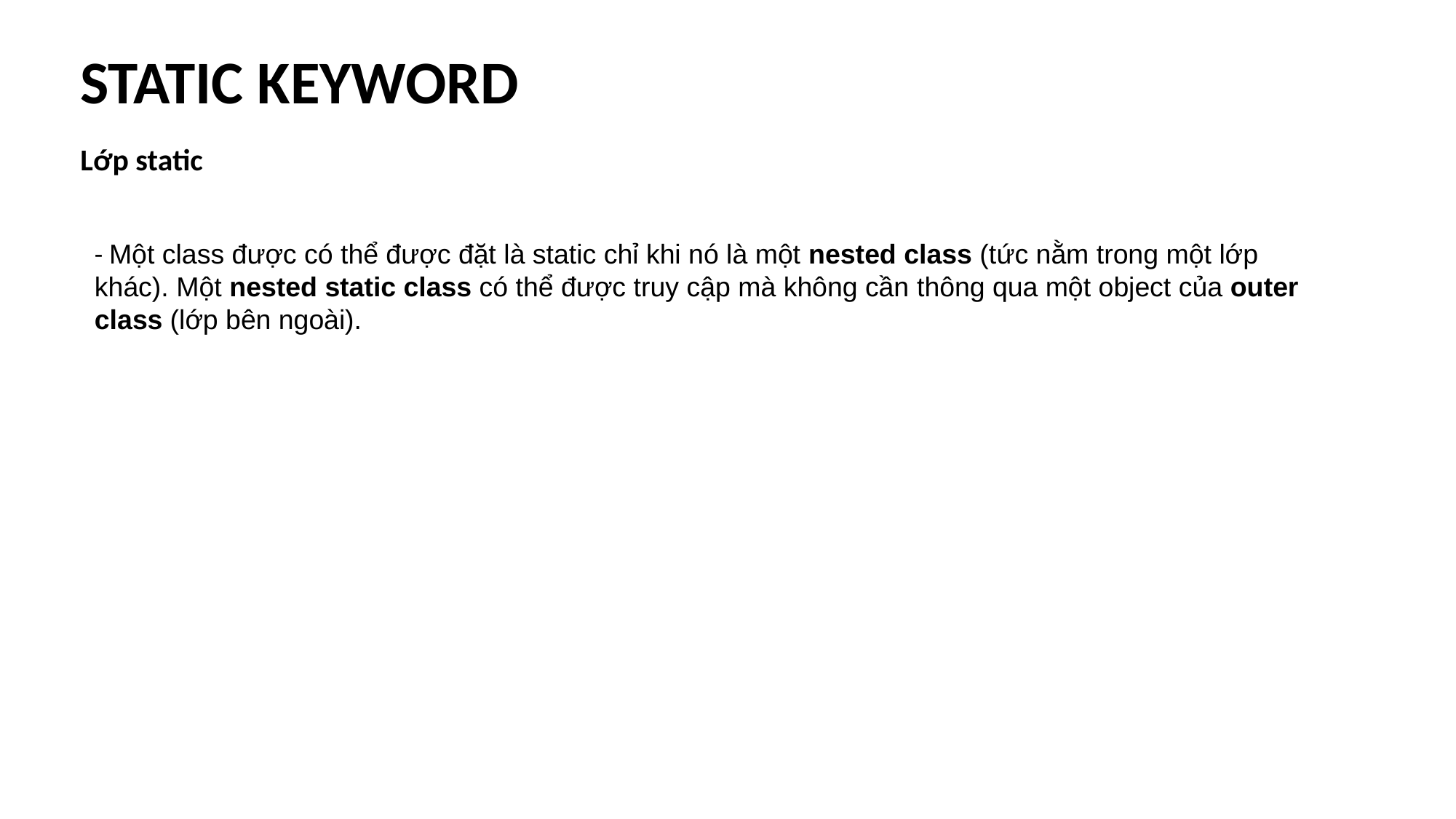

STATIC KEYWORD
Lớp static
- Một class được có thể được đặt là static chỉ khi nó là một nested class (tức nằm trong một lớp khác). Một nested static class có thể được truy cập mà không cần thông qua một object của outer class (lớp bên ngoài).